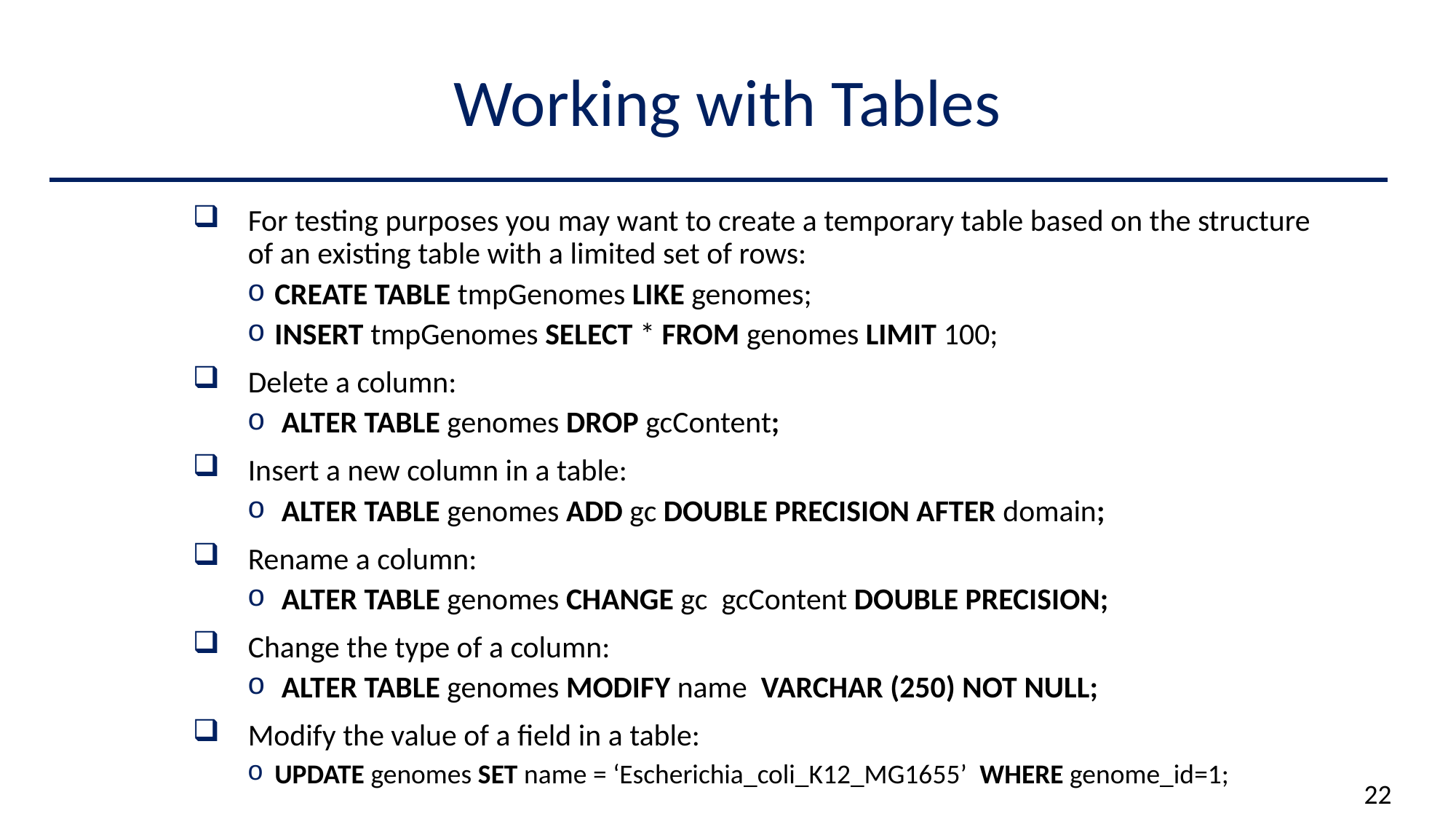

# Working with Tables
For testing purposes you may want to create a temporary table based on the structure of an existing table with a limited set of rows:
CREATE TABLE tmpGenomes LIKE genomes;
INSERT tmpGenomes SELECT * FROM genomes LIMIT 100;
Delete a column:
 ALTER TABLE genomes DROP gcContent;
Insert a new column in a table:
 ALTER TABLE genomes ADD gc DOUBLE PRECISION AFTER domain;
Rename a column:
 ALTER TABLE genomes CHANGE gc  gcContent DOUBLE PRECISION;
Change the type of a column:
 ALTER TABLE genomes MODIFY name  VARCHAR (250) NOT NULL;
Modify the value of a field in a table:
UPDATE genomes SET name = ‘Escherichia_coli_K12_MG1655’  WHERE genome_id=1;

22